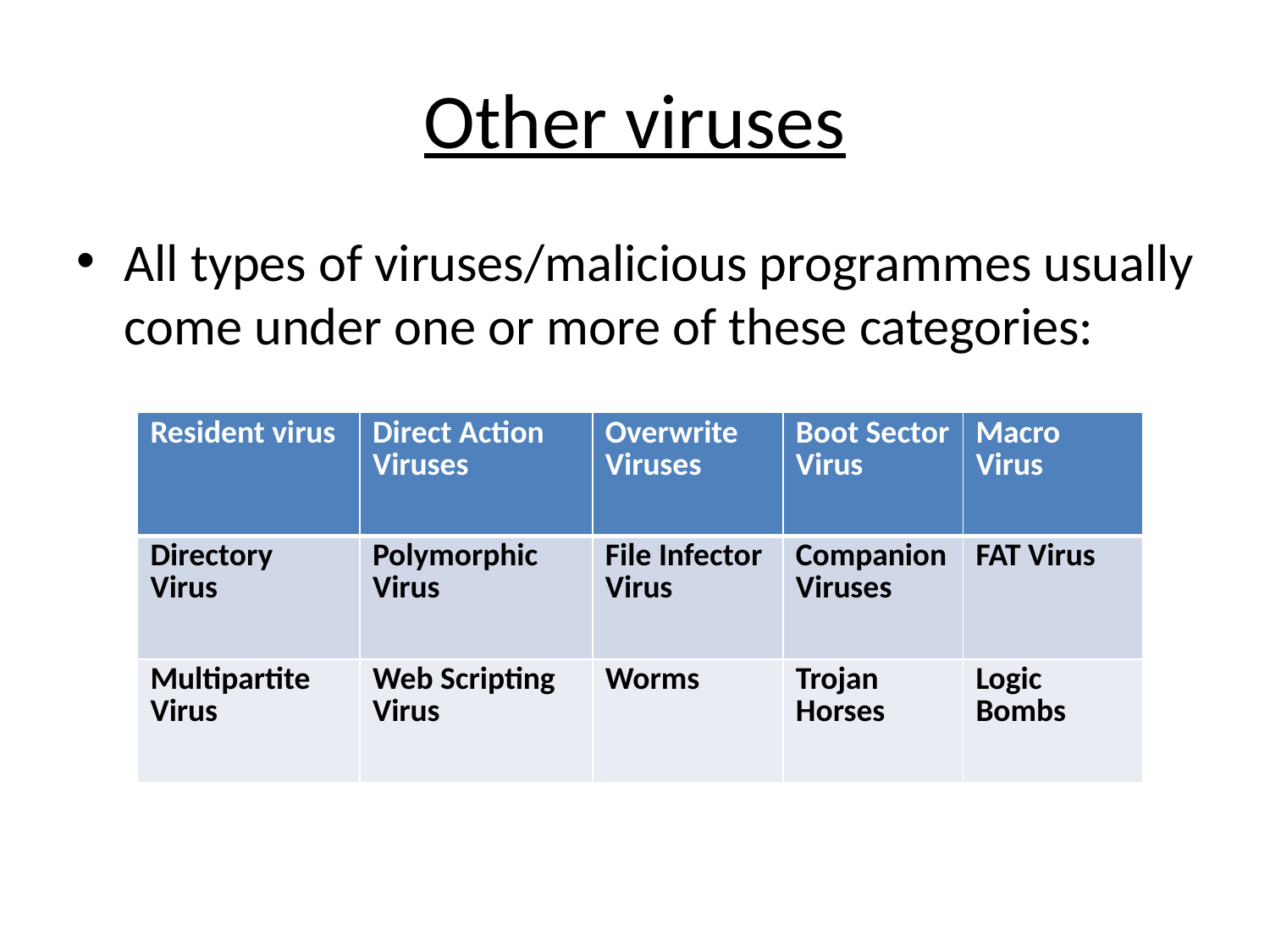

# Other viruses
All types of viruses/malicious programmes usually come under one or more of these categories:

| Resident virus | Direct Action Viruses | Overwrite Viruses | Boot Sector Virus | Macro Virus |
| --- | --- | --- | --- | --- |
| Directory Virus | Polymorphic Virus | File Infector Virus | Companion Viruses | FAT Virus |
| Multipartite Virus | Web Scripting Virus | Worms | Trojan Horses | Logic Bombs |